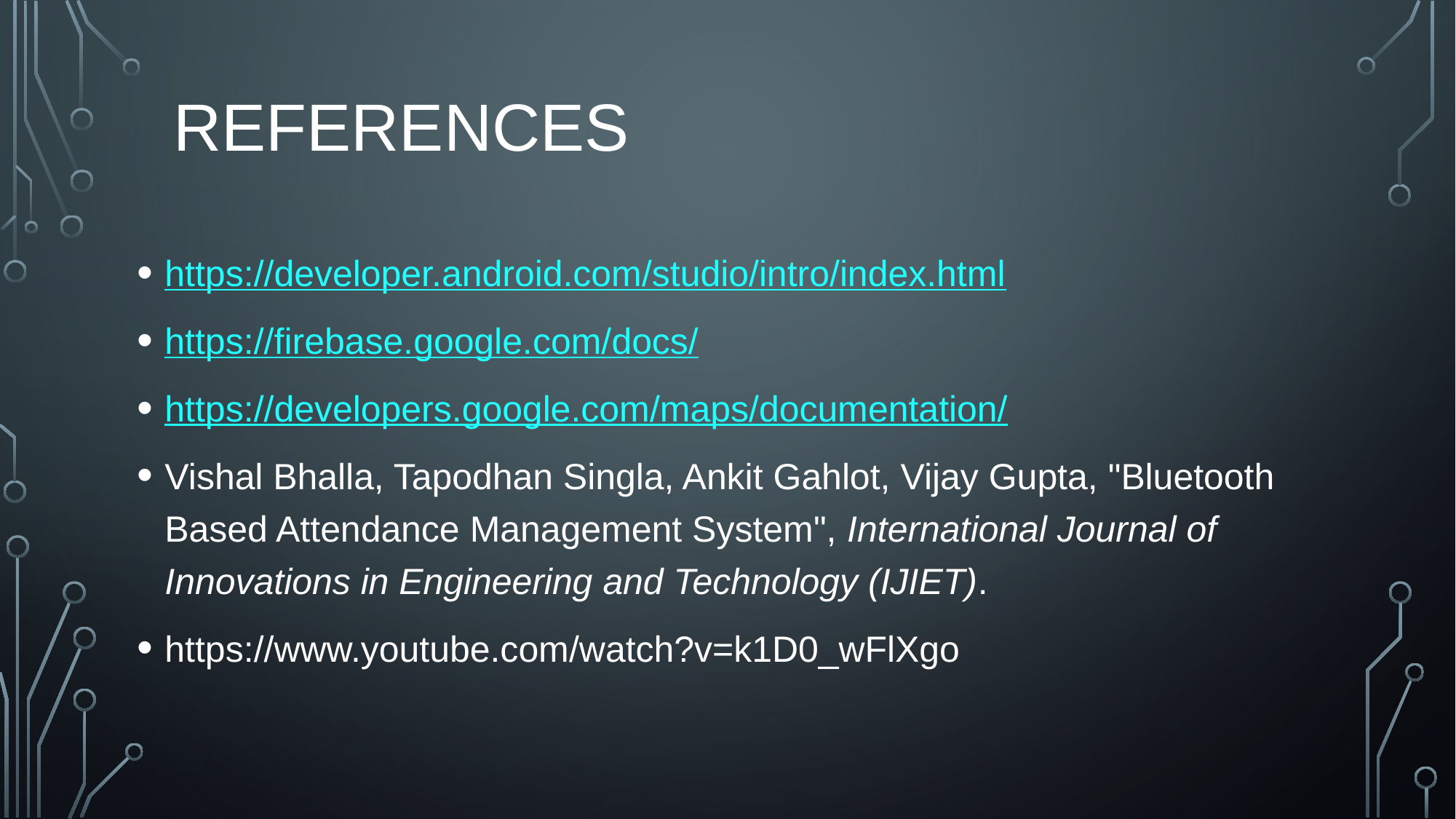

# References
https://developer.android.com/studio/intro/index.html
https://firebase.google.com/docs/
https://developers.google.com/maps/documentation/
Vishal Bhalla, Tapodhan Singla, Ankit Gahlot, Vijay Gupta, "Bluetooth Based Attendance Management System", International Journal of Innovations in Engineering and Technology (IJIET).
https://www.youtube.com/watch?v=k1D0_wFlXgo